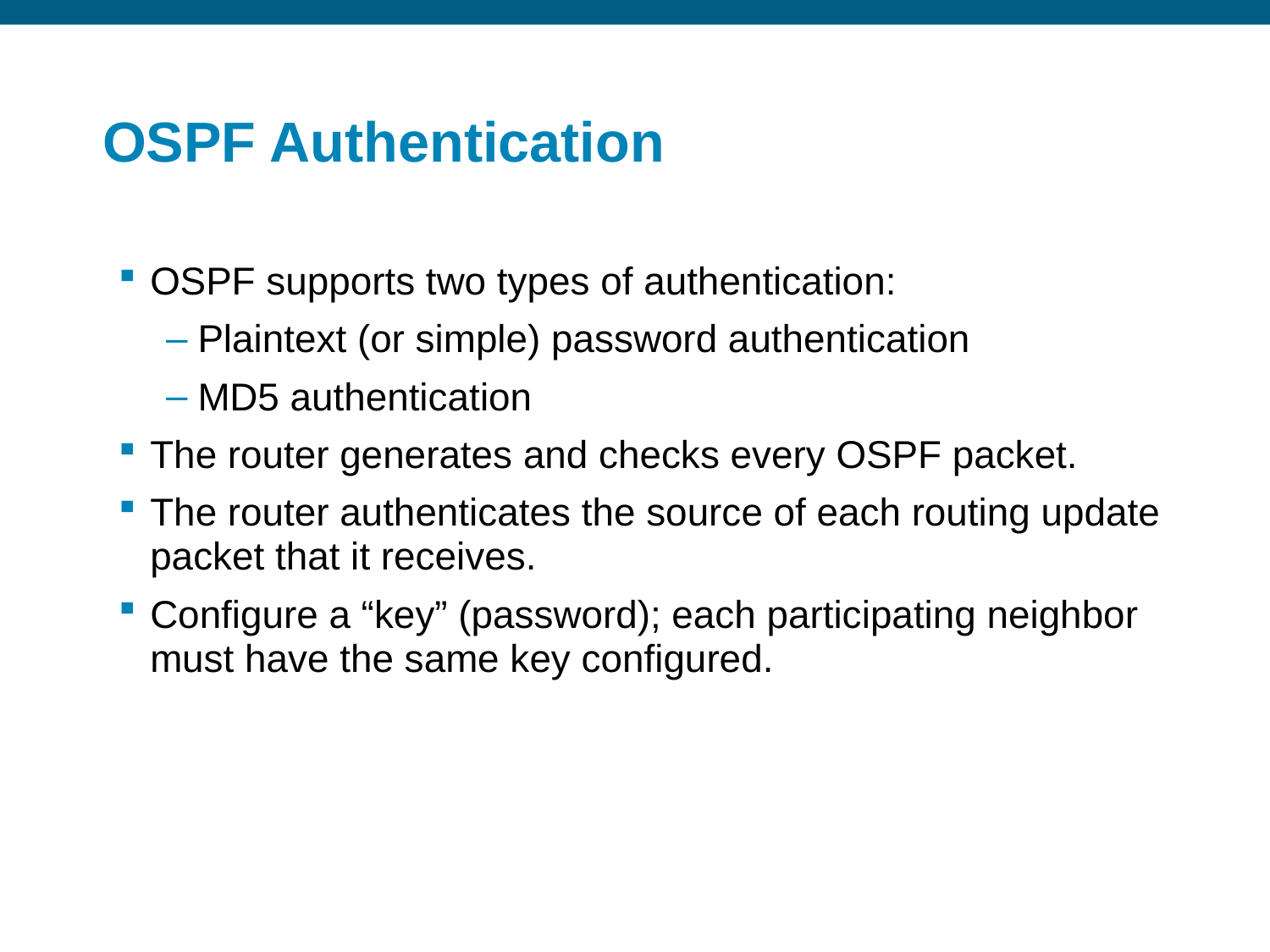

# OSPF Authentication
OSPF supports two types of authentication:
Plaintext (or simple) password authentication
MD5 authentication
The router generates and checks every OSPF packet.
The router authenticates the source of each routing update packet that it receives.
Configure a “key” (password); each participating neighbor must have the same key configured.